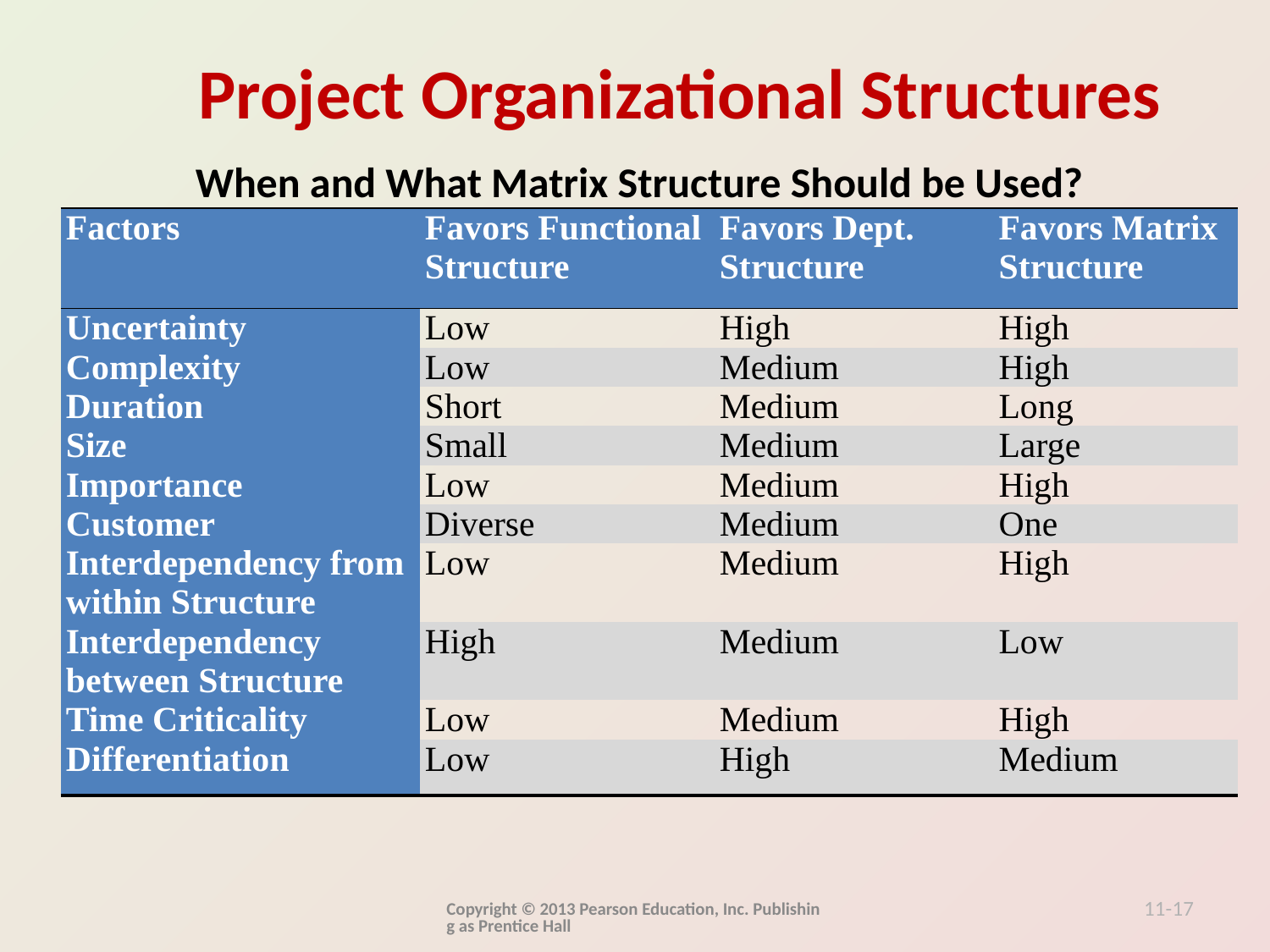

When and What Matrix Structure Should be Used?
| Factors | Favors Functional Structure | Favors Dept. Structure | Favors Matrix Structure |
| --- | --- | --- | --- |
| Uncertainty | Low | High | High |
| Complexity | Low | Medium | High |
| Duration | Short | Medium | Long |
| Size | Small | Medium | Large |
| Importance | Low | Medium | High |
| Customer | Diverse | Medium | One |
| Interdependency from within Structure | Low | Medium | High |
| Interdependency between Structure | High | Medium | Low |
| Time Criticality | Low | Medium | High |
| Differentiation | Low | High | Medium |
Copyright © 2013 Pearson Education, Inc. Publishing as Prentice Hall
11-17